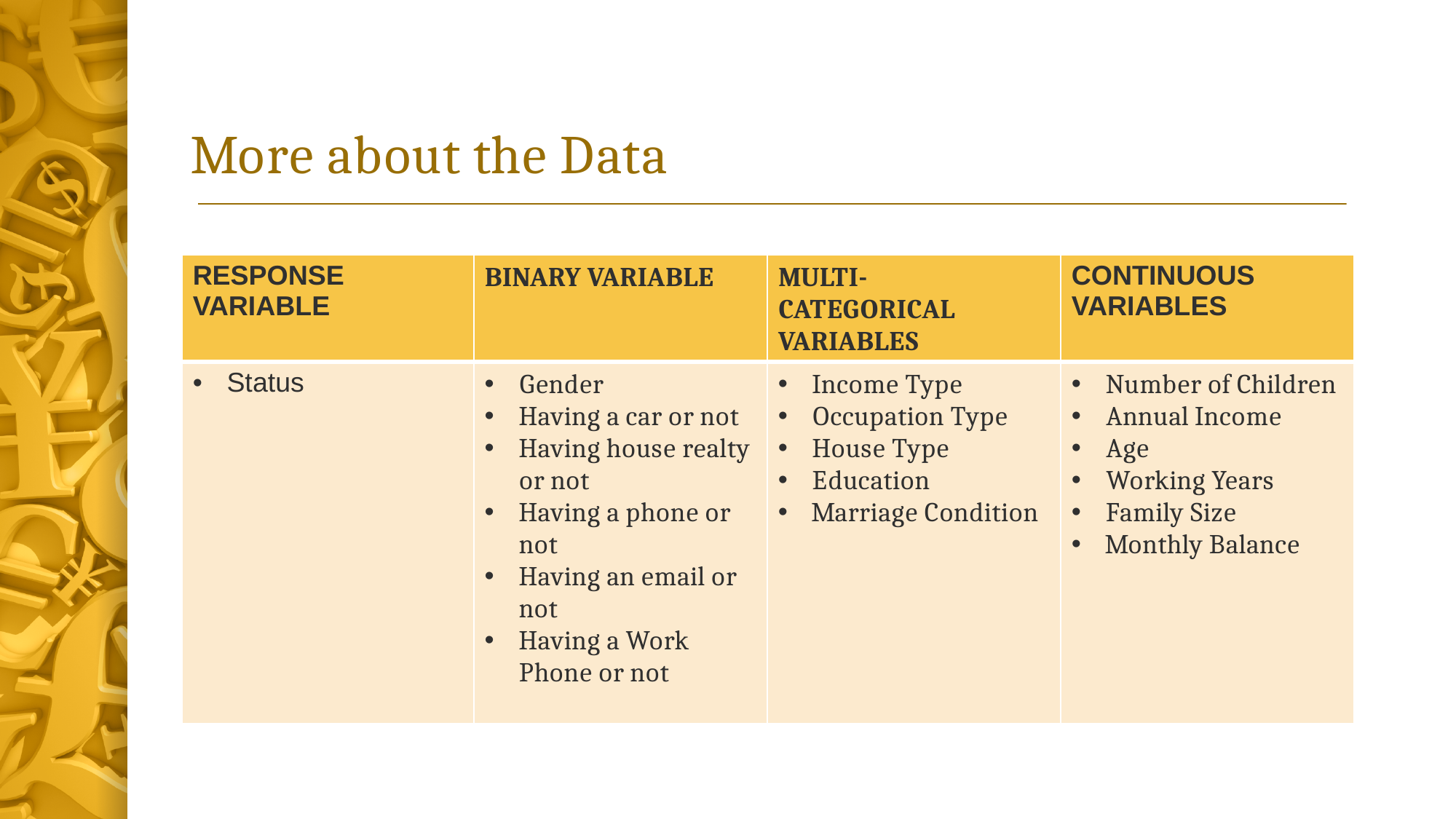

# More about the Data
| RESPONSE VARIABLE | BINARY VARIABLE | MULTI- CATEGORICAL VARIABLES | CONTINUOUS VARIABLES |
| --- | --- | --- | --- |
| Status | Gender Having a car or not Having house realty or not Having a phone or not Having an email or not Having a Work Phone or not | Income Type Occupation Type House Type Education Marriage Condition | Number of Children Annual Income Age Working Years Family Size Monthly Balance |